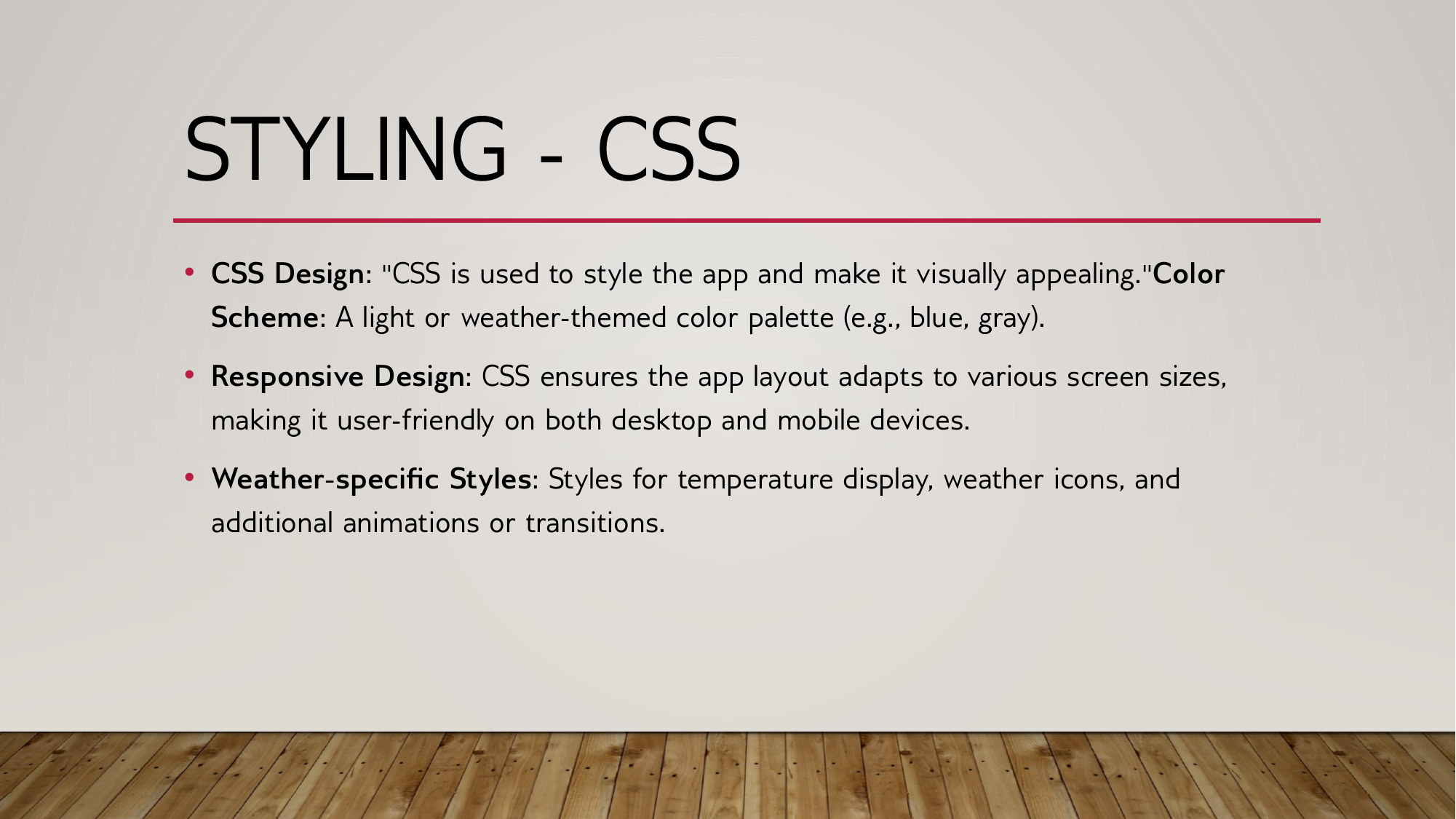

# Styling - CSS
CSS Design: "CSS is used to style the app and make it visually appealing."Color Scheme: A light or weather-themed color palette (e.g., blue, gray).
Responsive Design: CSS ensures the app layout adapts to various screen sizes, making it user-friendly on both desktop and mobile devices.
Weather-specific Styles: Styles for temperature display, weather icons, and additional animations or transitions.